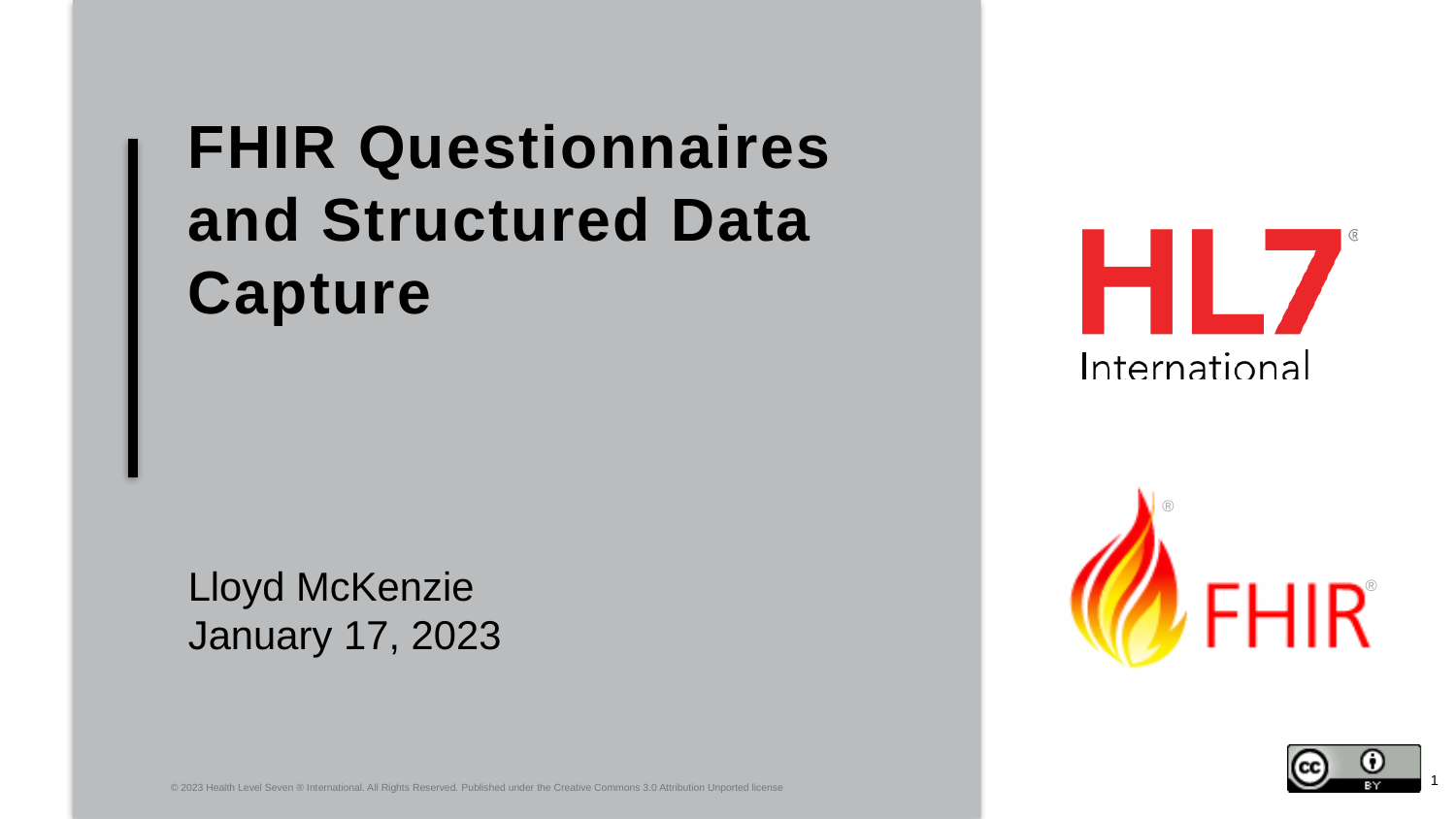

# FHIR Questionnaires and Structured Data Capture

Lloyd McKenzie
January 17, 2023
1
© 2023 Health Level Seven ® International. All Rights Reserved. Published under the Creative Commons 3.0 Attribution Unported license